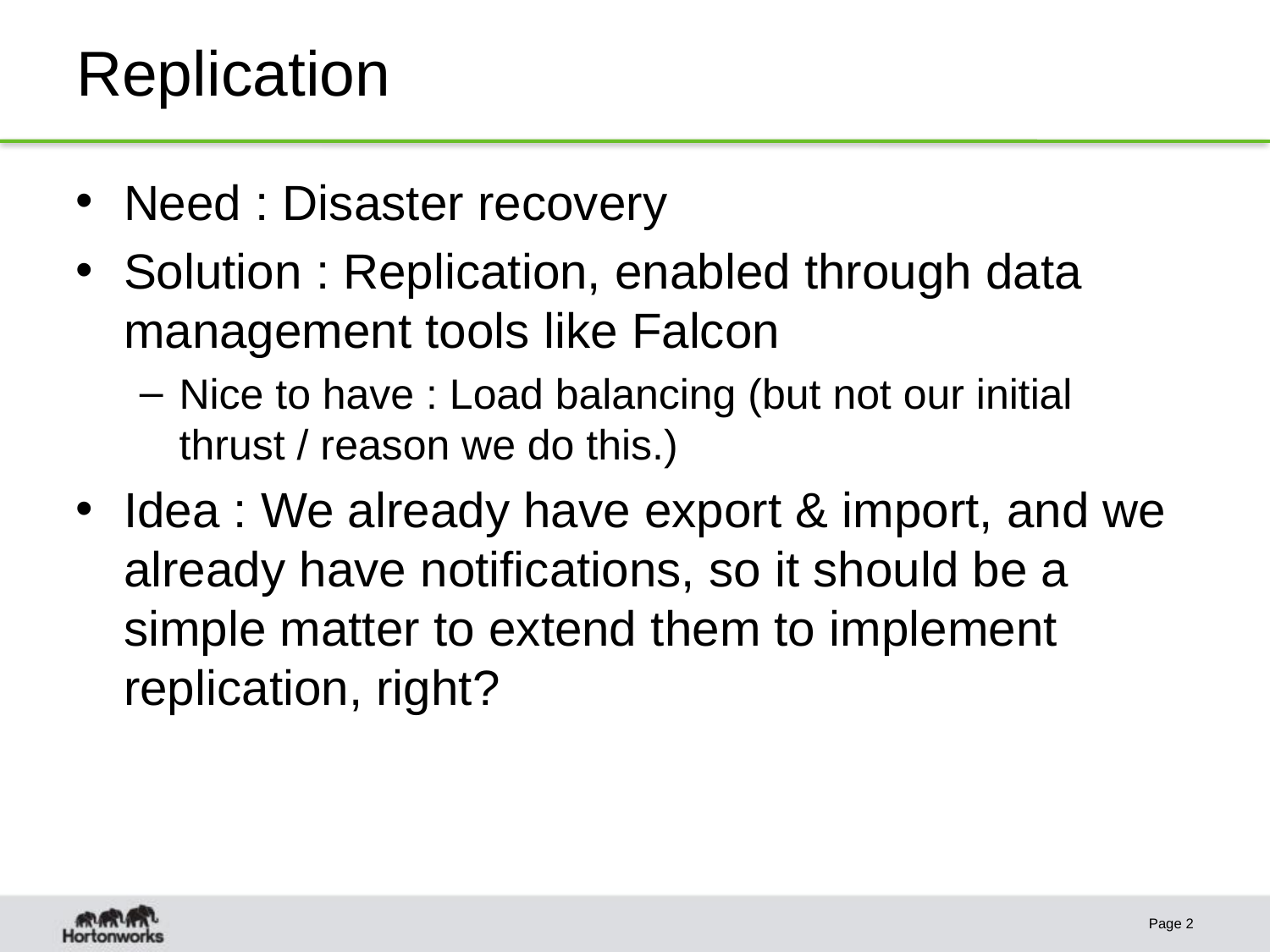

# Replication
Need : Disaster recovery
Solution : Replication, enabled through data management tools like Falcon
Nice to have : Load balancing (but not our initial thrust / reason we do this.)
Idea : We already have export & import, and we already have notifications, so it should be a simple matter to extend them to implement replication, right?

Page 2